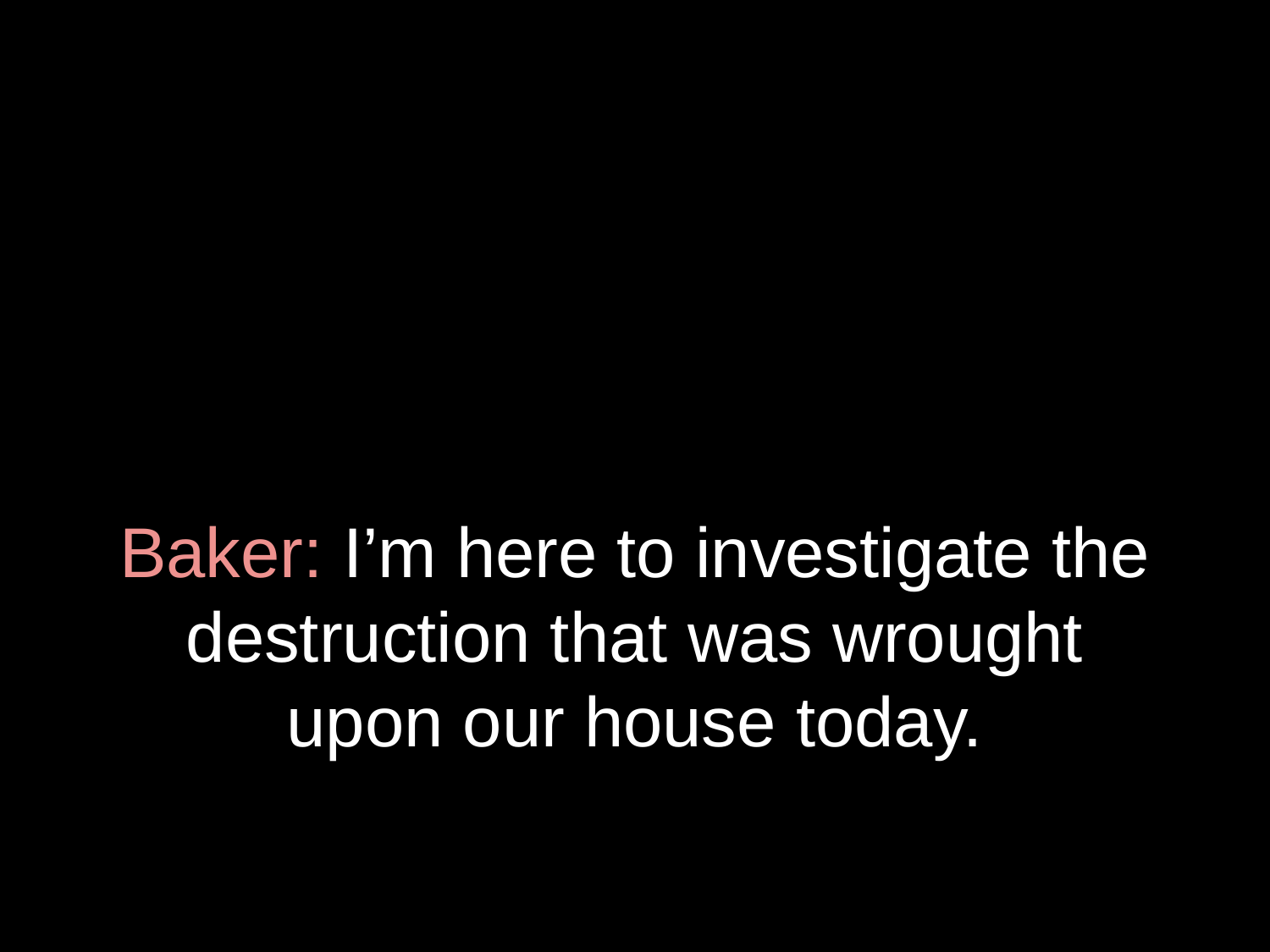

# Baker: I’m here to investigate the destruction that was wrought upon our house today.